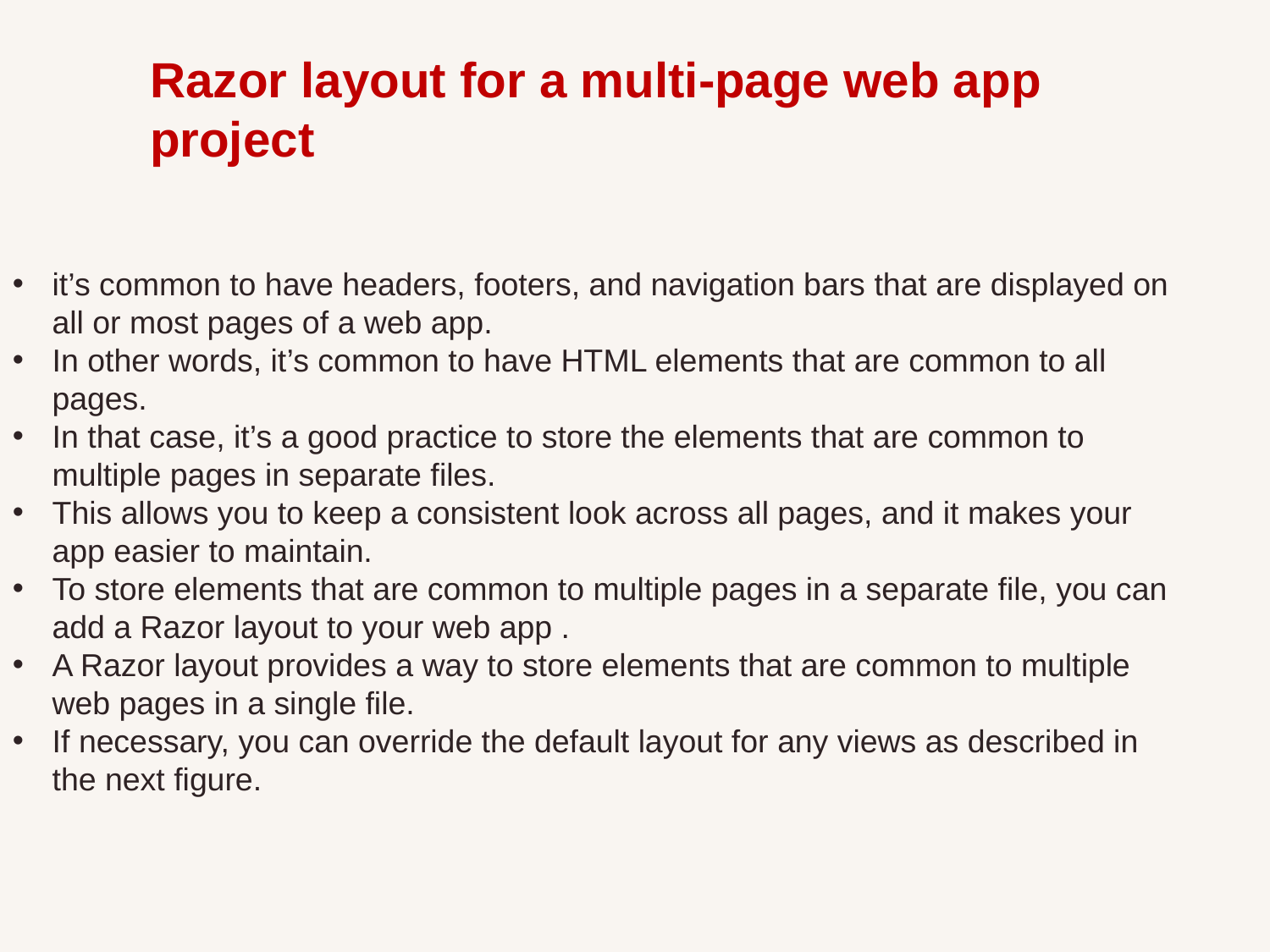

Razor layout for a multi-page web app project

it’s common to have headers, footers, and navigation bars that are displayed on all or most pages of a web app.
In other words, it’s common to have HTML elements that are common to all pages.
In that case, it’s a good practice to store the elements that are common to multiple pages in separate files.
This allows you to keep a consistent look across all pages, and it makes your app easier to maintain.
To store elements that are common to multiple pages in a separate file, you can add a Razor layout to your web app .
A Razor layout provides a way to store elements that are common to multiple web pages in a single file.
If necessary, you can override the default layout for any views as described in the next figure.